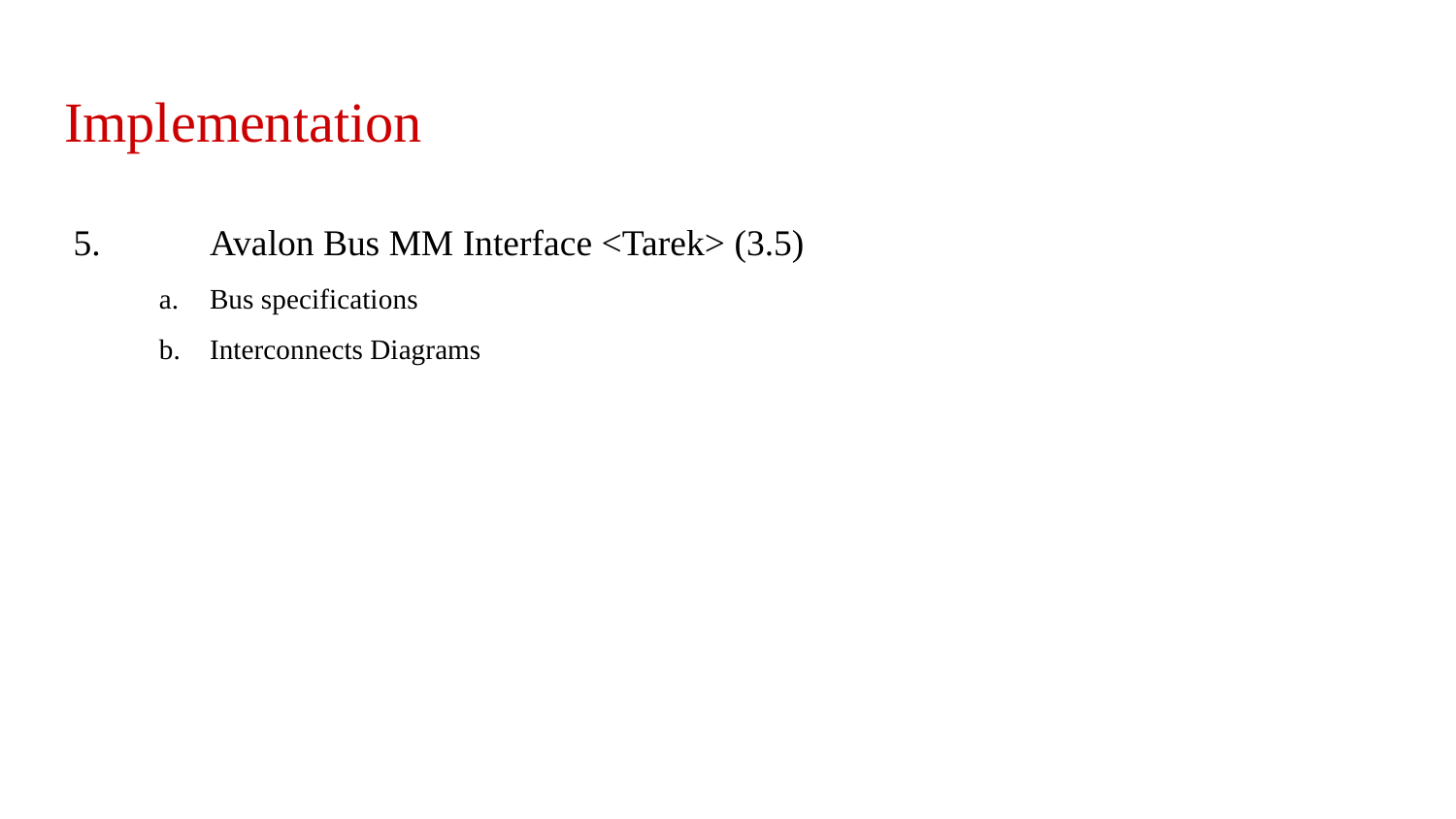

# Implementation
 5.	Avalon Bus MM Interface <Tarek> (3.5)
Bus specifications
Interconnects Diagrams